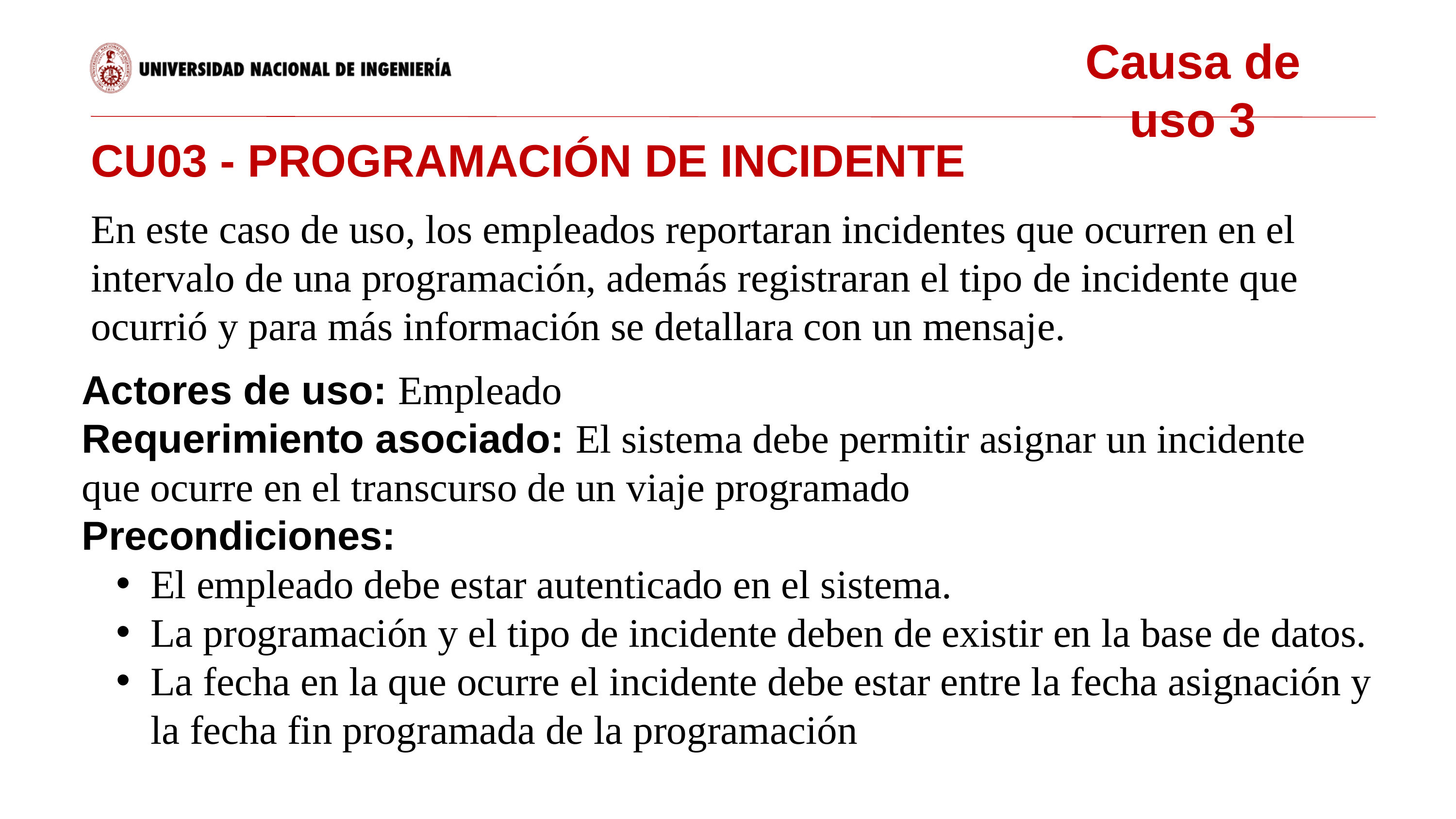

Causa de uso 3

CU03 - PROGRAMACIÓN DE INCIDENTE
En este caso de uso, los empleados reportaran incidentes que ocurren en el intervalo de una programación, además registraran el tipo de incidente que ocurrió y para más información se detallara con un mensaje.
Actores de uso: Empleado
Requerimiento asociado: El sistema debe permitir asignar un incidente que ocurre en el transcurso de un viaje programado
Precondiciones:
El empleado debe estar autenticado en el sistema.
La programación y el tipo de incidente deben de existir en la base de datos.
La fecha en la que ocurre el incidente debe estar entre la fecha asignación y la fecha fin programada de la programación